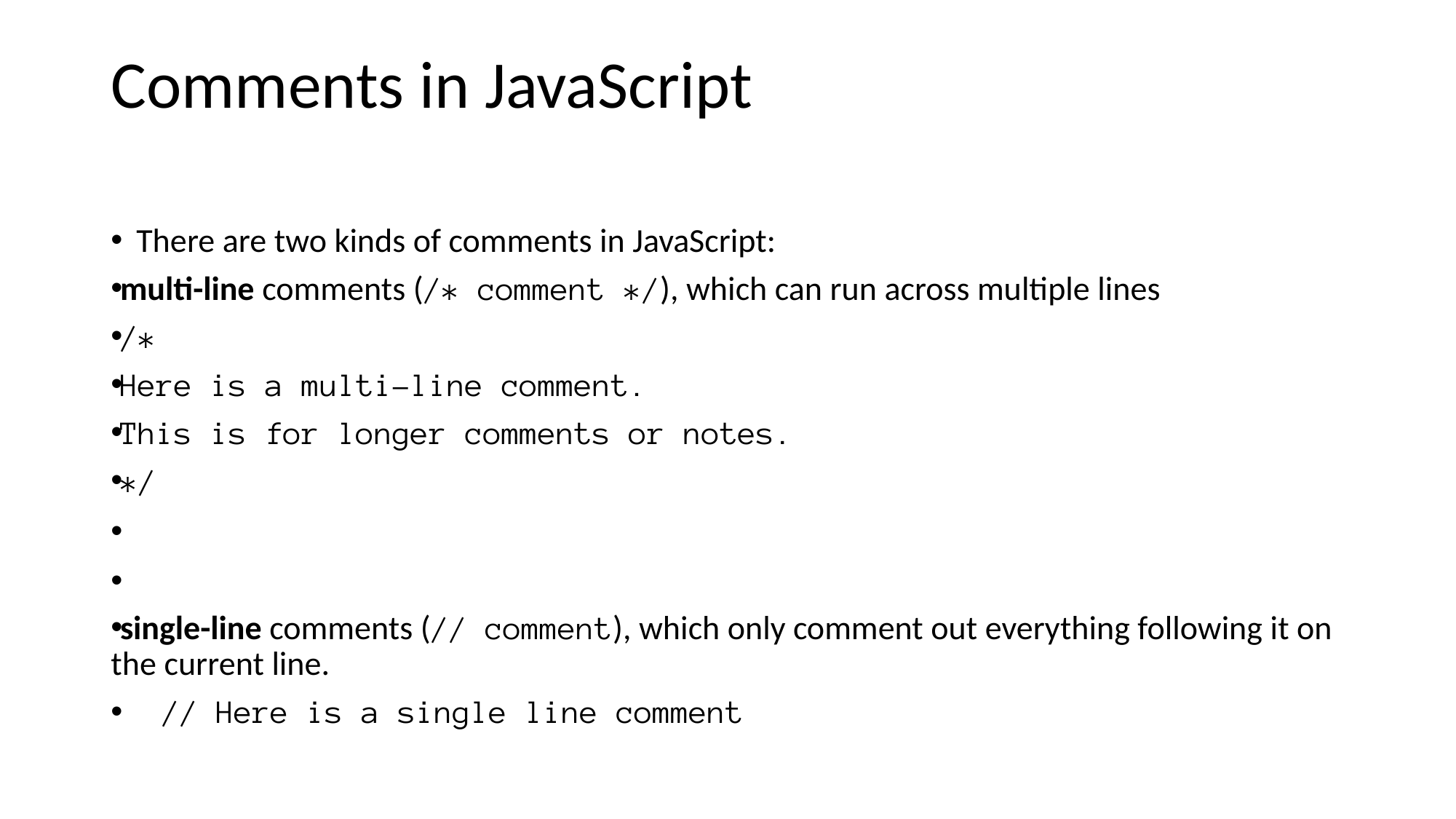

# Comments in JavaScript

There are two kinds of comments in JavaScript:
multi-line comments (/* comment */), which can run across multiple lines
/*
Here is a multi-line comment.
This is for longer comments or notes.
*/

single-line comments (// comment), which only comment out everything following it on the current line.
// Here is a single line comment